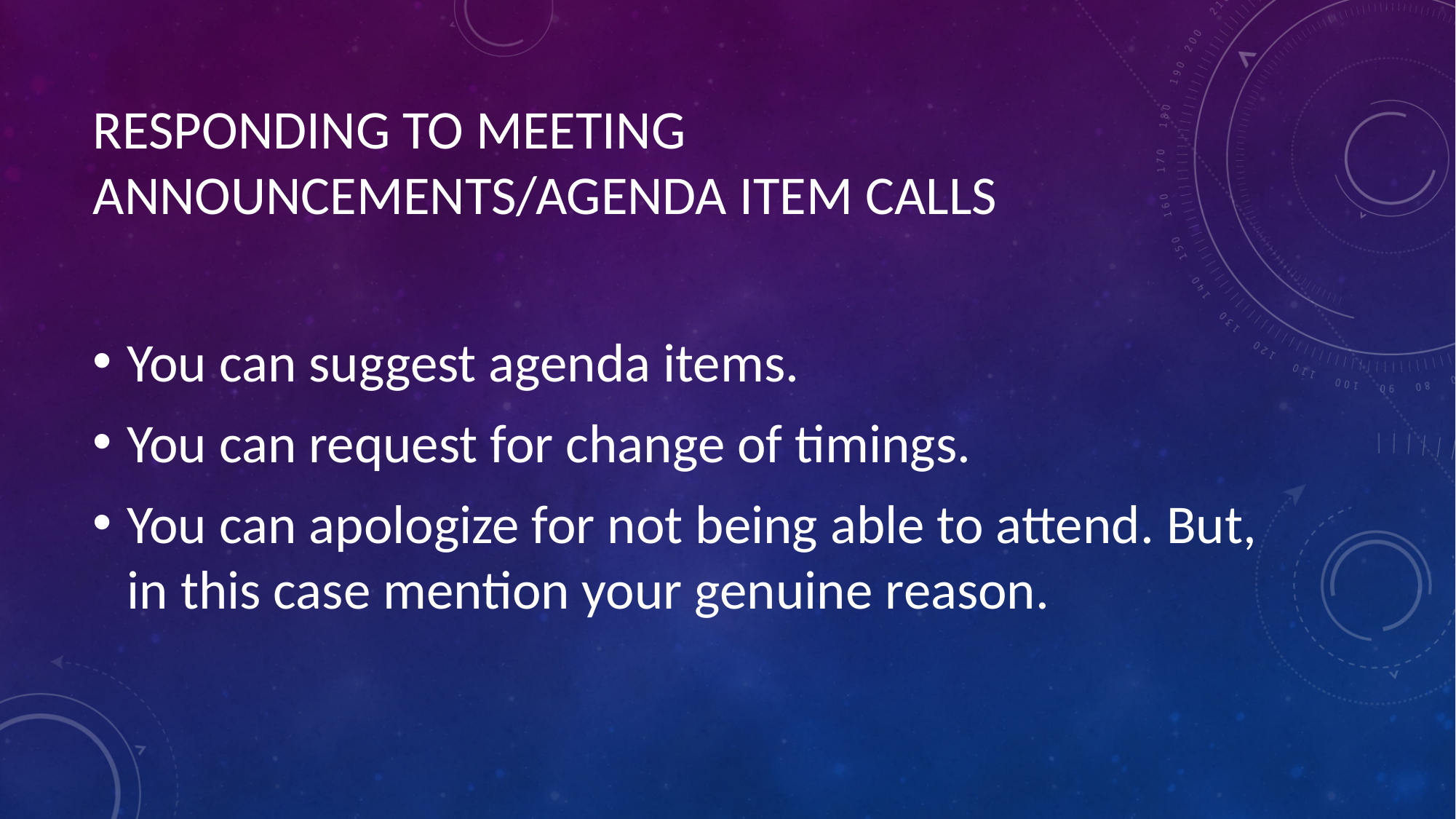

# Responding to meeting announcements/agenda item calls
You can suggest agenda items.
You can request for change of timings.
You can apologize for not being able to attend. But, in this case mention your genuine reason.